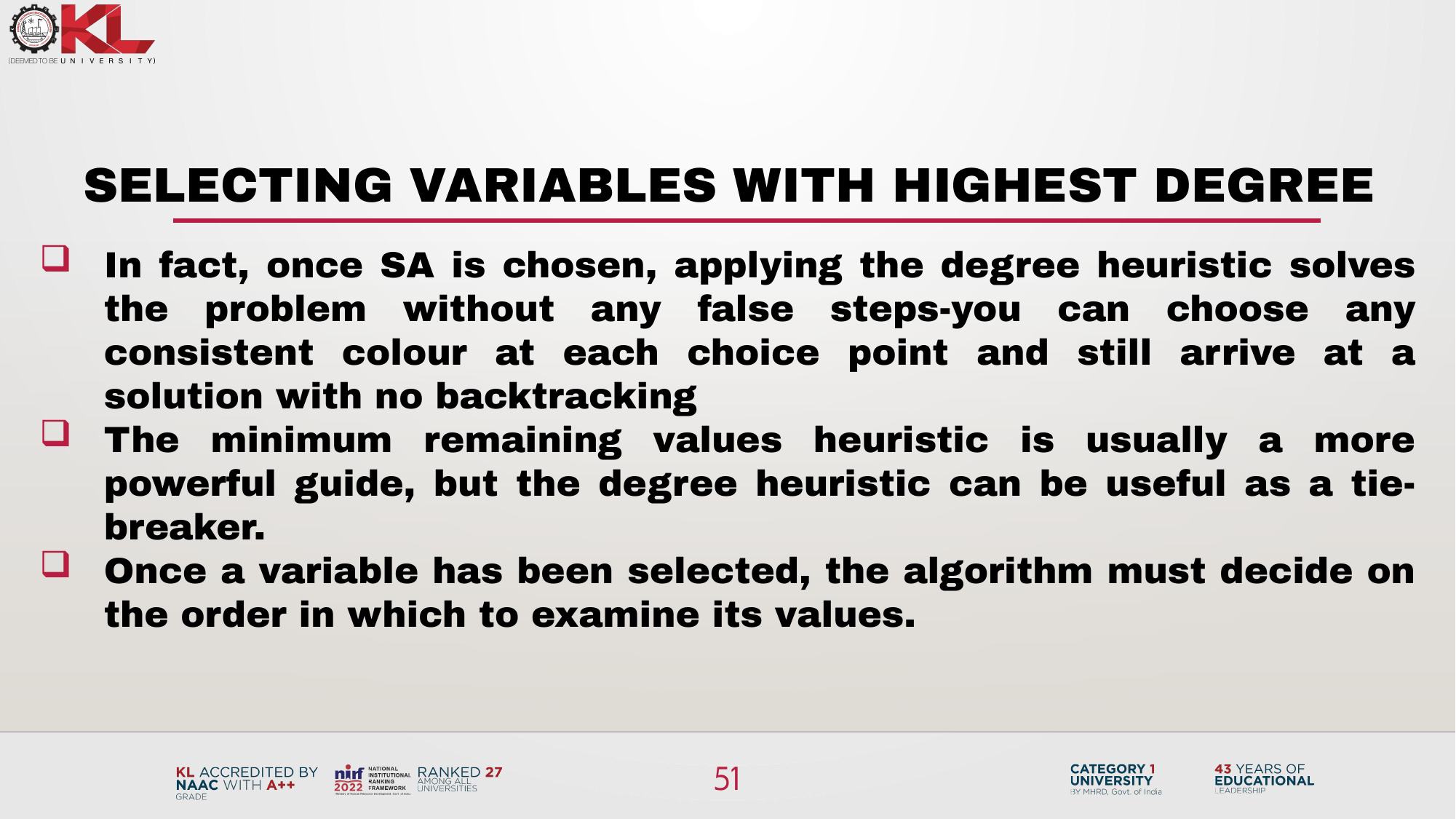

# Selecting Variables with Highest Degree
In fact, once SA is chosen, applying the degree heuristic solves the problem without any false steps-you can choose any consistent colour at each choice point and still arrive at a solution with no backtracking
The minimum remaining values heuristic is usually a more powerful guide, but the degree heuristic can be useful as a tie-breaker.
Once a variable has been selected, the algorithm must decide on the order in which to examine its values.
51